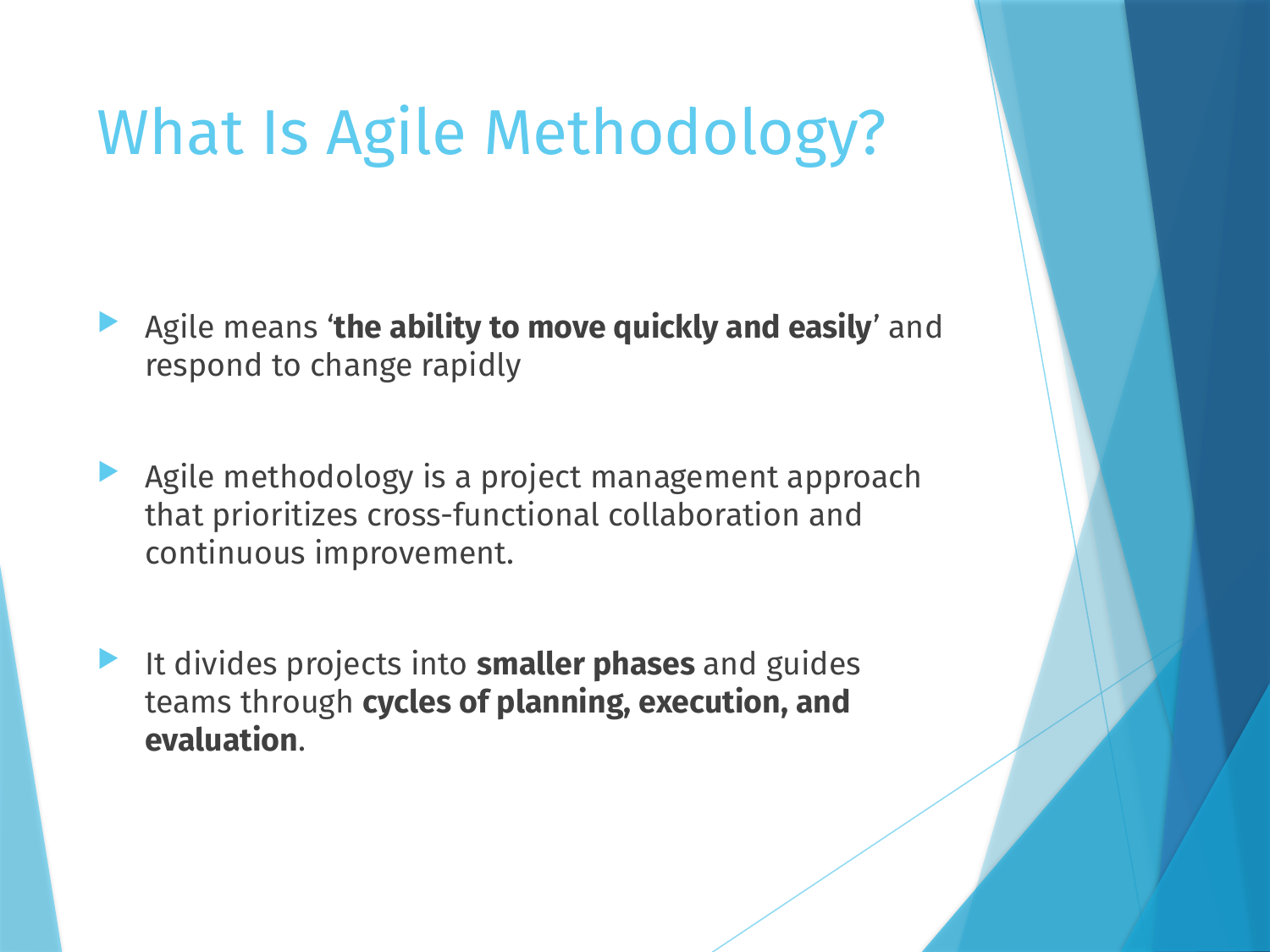

# What Is Agile Methodology?
Agile means ‘the ability to move quickly and easily’ and respond to change rapidly

Agile methodology is a project management approach that prioritizes cross-functional collaboration and continuous improvement.

It divides projects into smaller phases and guides teams through cycles of planning, execution, and evaluation.